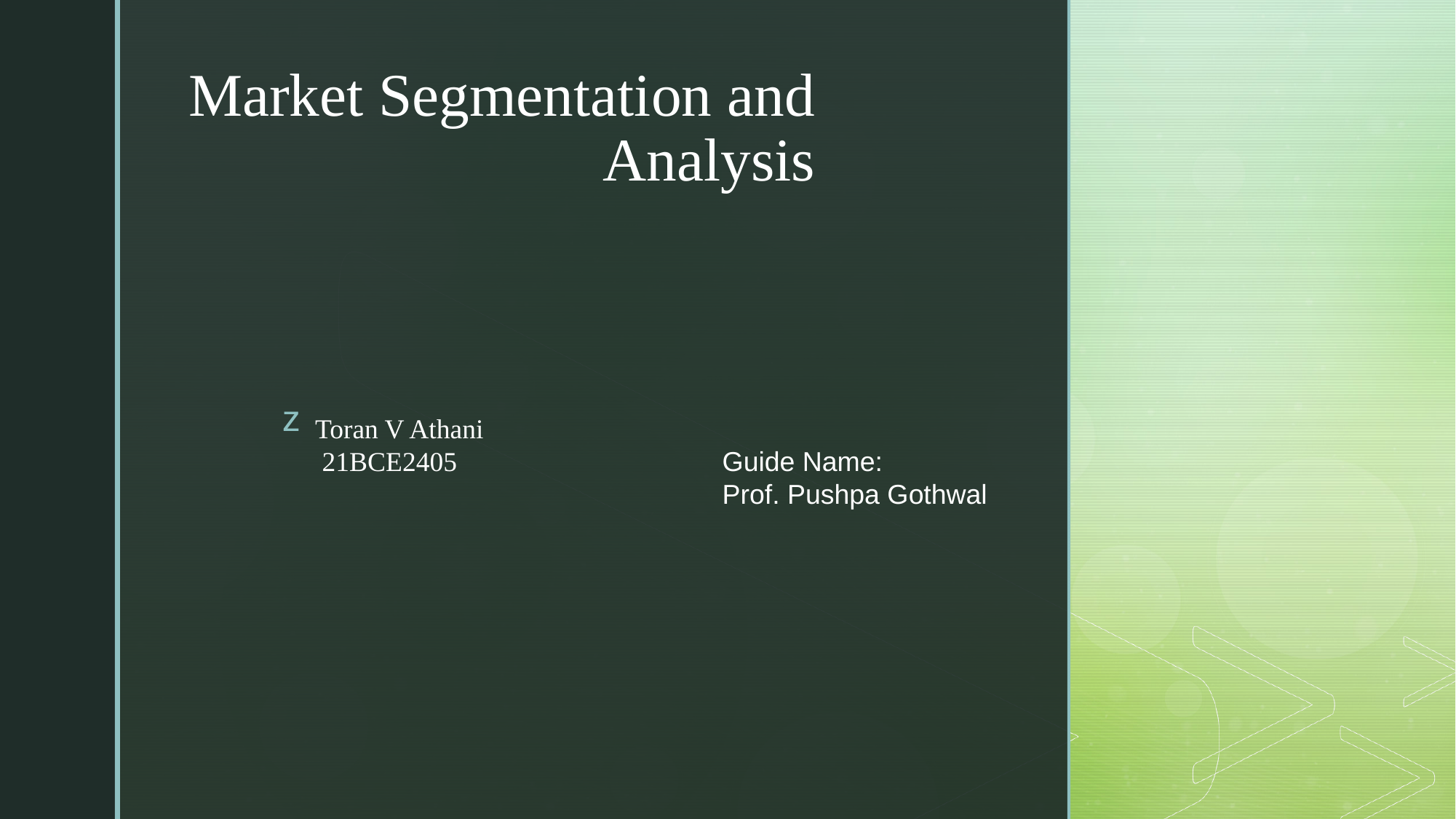

# Market Segmentation and Analysis
Toran V Athani
 21BCE2405
Guide Name:
Prof. Pushpa Gothwal